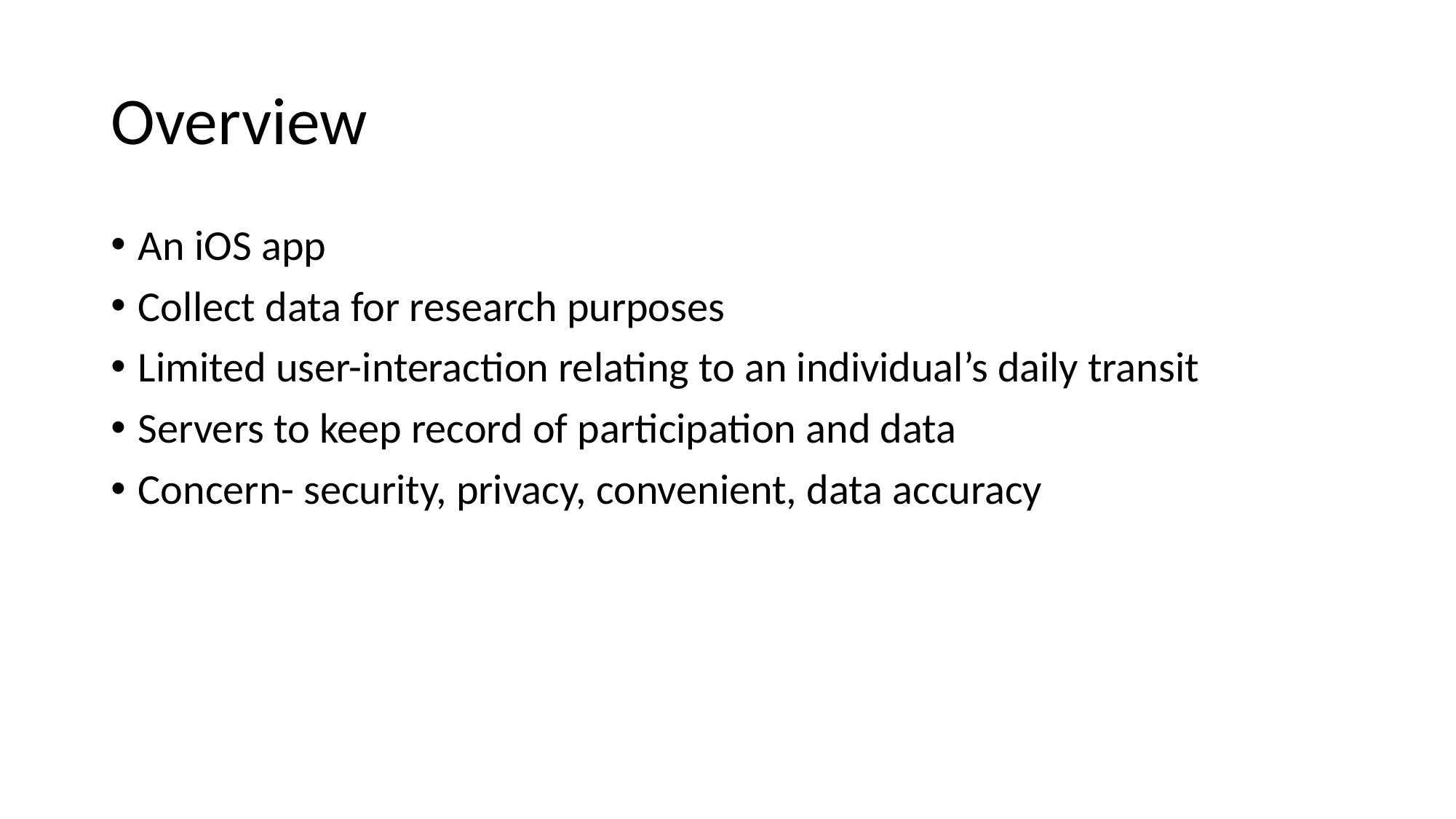

# Overview
An iOS app
Collect data for research purposes
Limited user-­interaction relating to an individual’s daily transit
Servers to keep record of participation and data
Concern- security, privacy, convenient, data accuracy